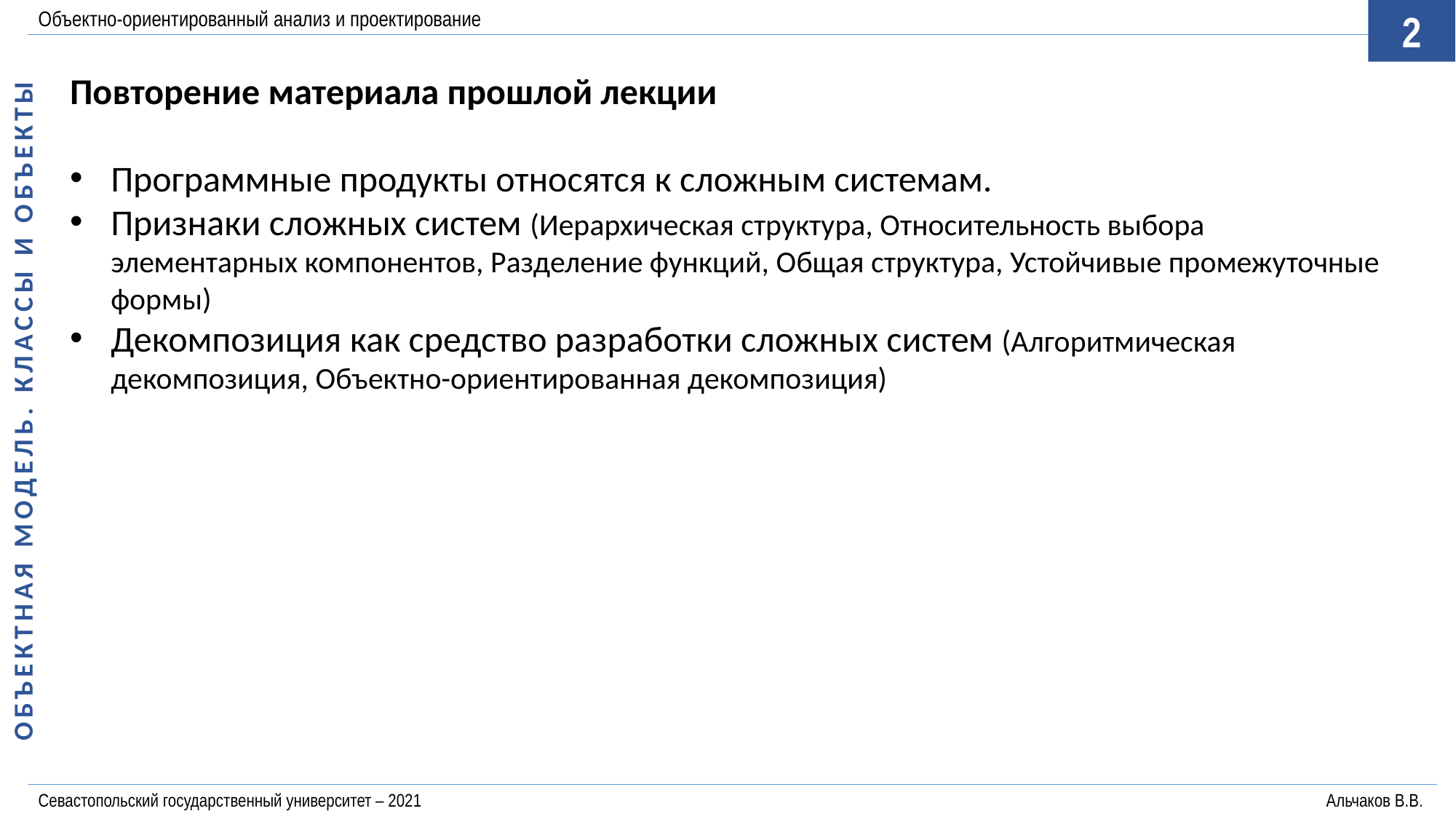

Объектно-ориентированный анализ и проектирование
2
ОБЪЕКТНАЯ МОДЕЛЬ. КЛАССЫ И ОБЪЕКТЫ
Повторение материала прошлой лекции

Программные продукты относятся к сложным системам.
Признаки сложных систем (Иерархическая структура, Относительность выбора элементарных компонентов, Разделение функций, Общая структура, Устойчивые промежуточные формы)
Декомпозиция как средство разработки сложных систем (Алгоритмическая декомпозиция, Объектно-ориентированная декомпозиция)
Севастопольский государственный университет – 2021	Альчаков В.В.